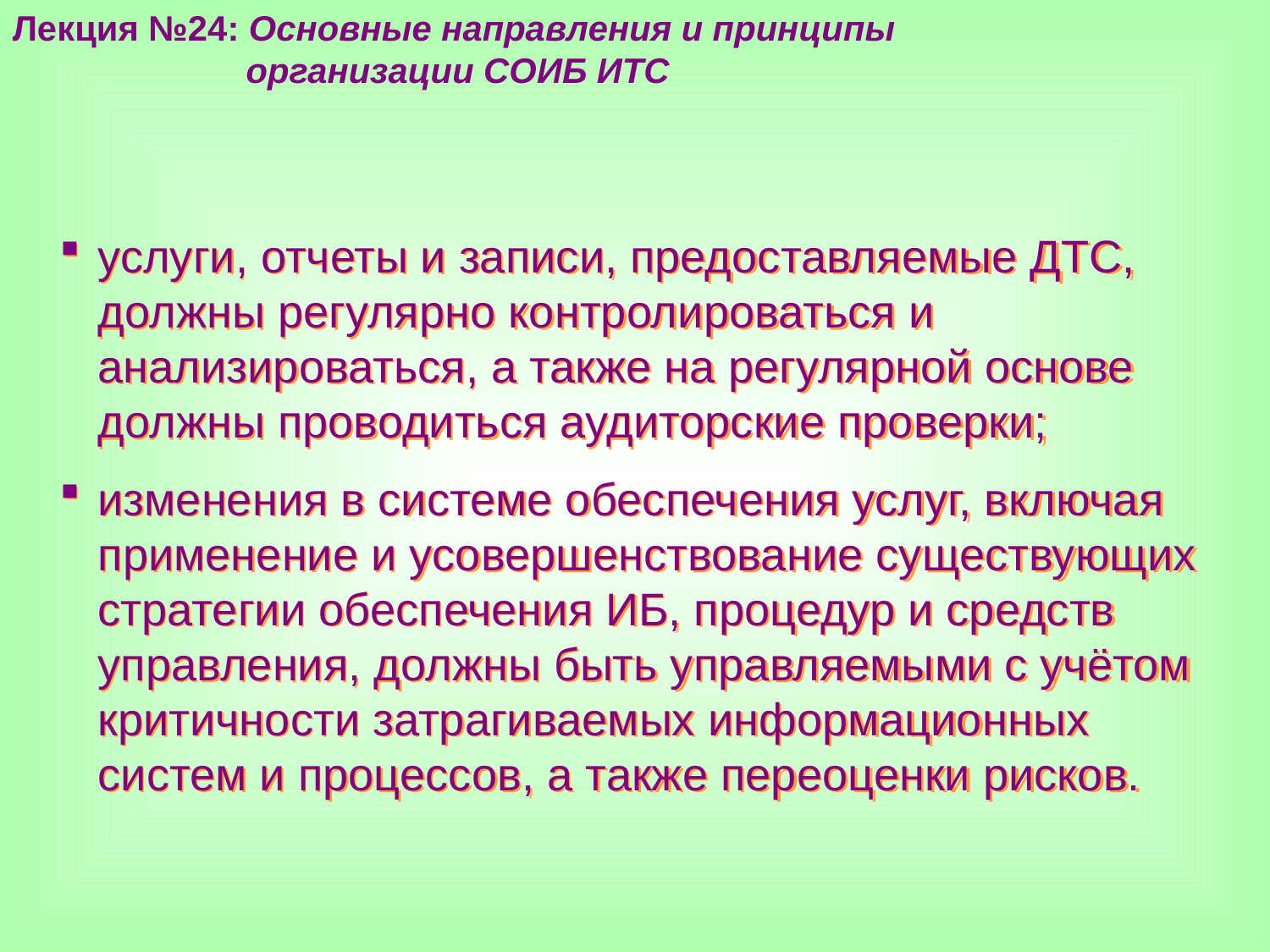

Лекция №24: Основные направления и принципы
                        организации СОИБ ИТС
услуги, отчеты и записи, предоставляемые ДТС, должны регулярно контролироваться и анализироваться, а также на регулярной основе должны проводиться аудиторские проверки;
изменения в системе обеспечения услуг, включая применение и усовершенствование существующих стратегии обеспечения ИБ, процедур и средств управления, должны быть управляемыми с учётом критичности затрагиваемых информационных систем и процессов, а также переоценки рисков.